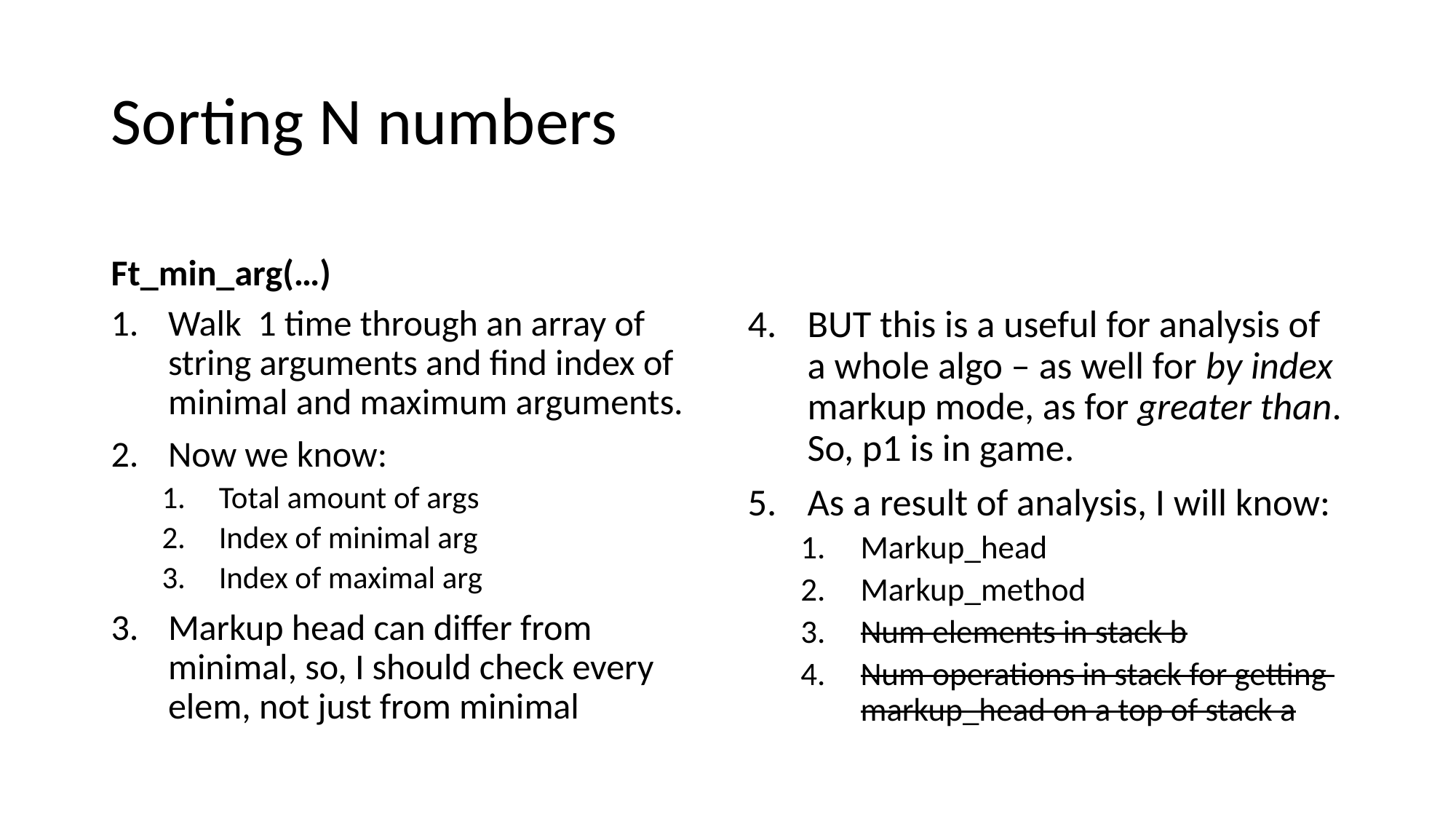

# Sorting N numbers
Ft_min_arg(…)

Walk  1 time through an array of string arguments and find index of minimal and maximum arguments.
Now we know:
Total amount of args
Index of minimal arg
Index of maximal arg
Markup head can differ from minimal, so, I should check every elem, not just from minimal
BUT this is a useful for analysis of a whole algo – as well for by index markup mode, as for greater than. So, p1 is in game.
As a result of analysis, I will know:
Markup_head
Markup_method
Num elements in stack b
Num operations in stack for getting  markup_head on a top of stack a